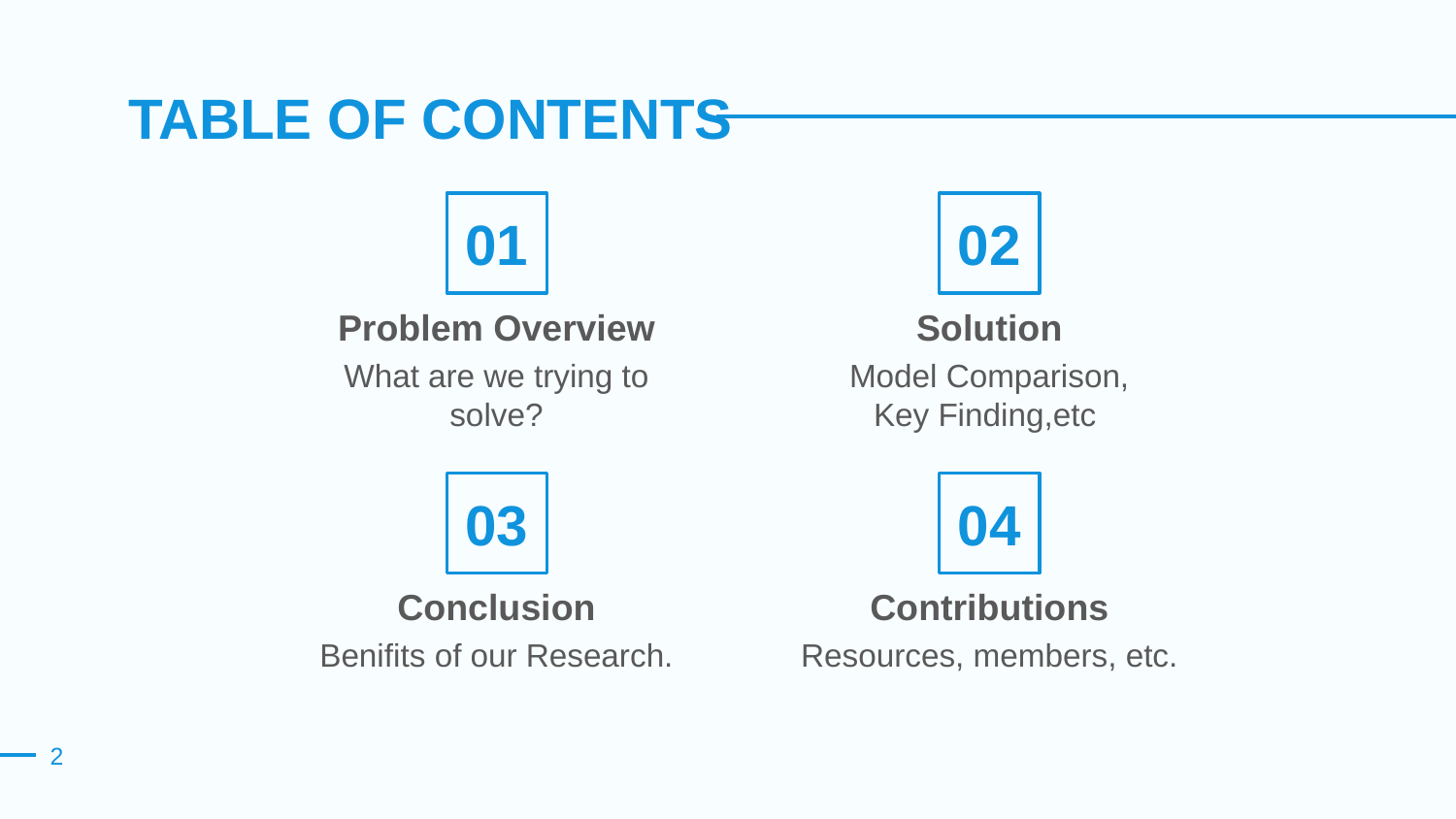

TABLE OF CONTENTS
# 01
02
Problem Overview
Solution
What are we trying to solve?
Model Comparison,
Key Finding,etc
03
04
Conclusion
Contributions
Benifits of our Research.
Resources, members, etc.
2